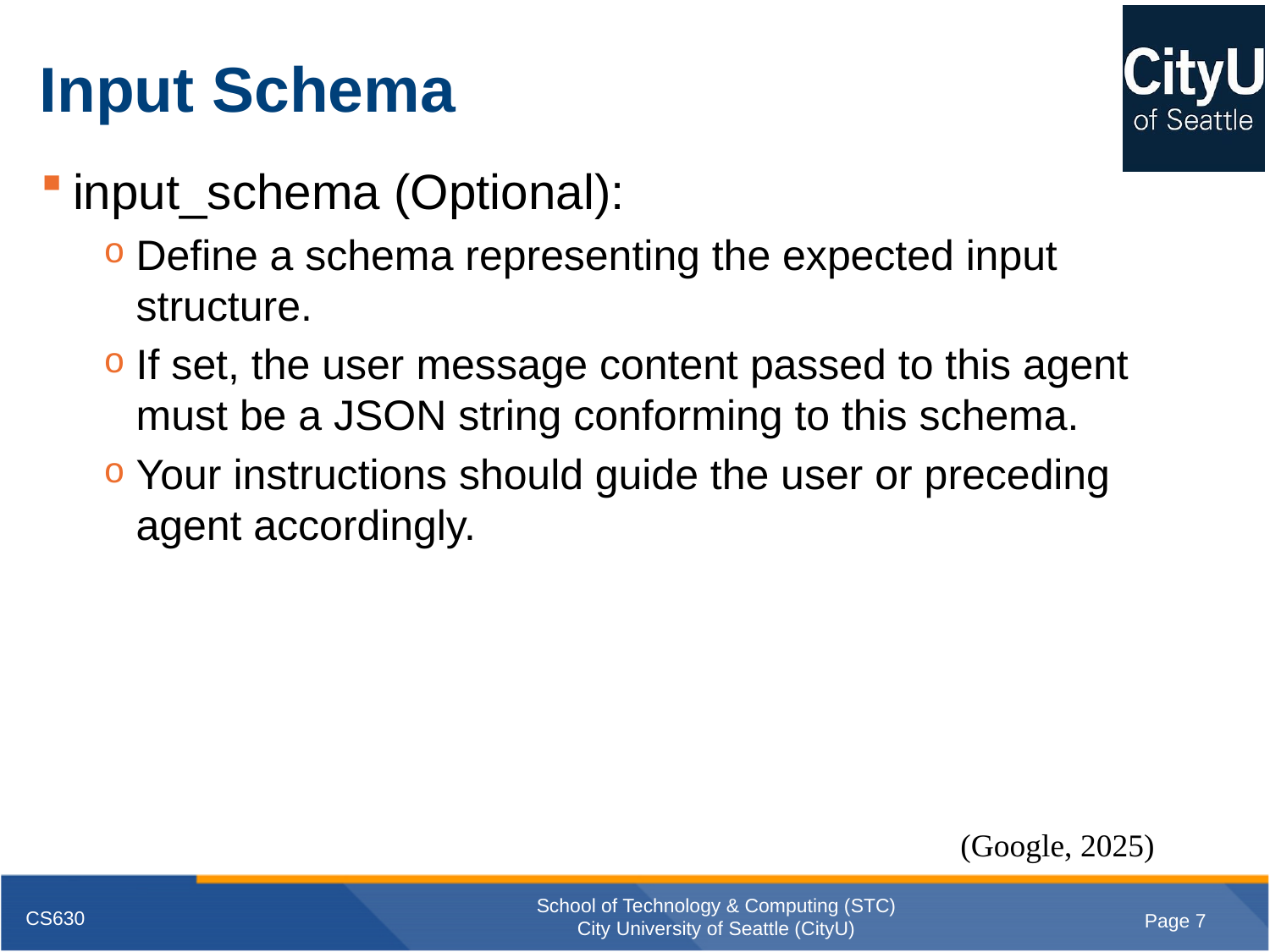

# Input Schema
input_schema (Optional):
Define a schema representing the expected input structure.
If set, the user message content passed to this agent must be a JSON string conforming to this schema.
Your instructions should guide the user or preceding agent accordingly.

(Google, 2025)